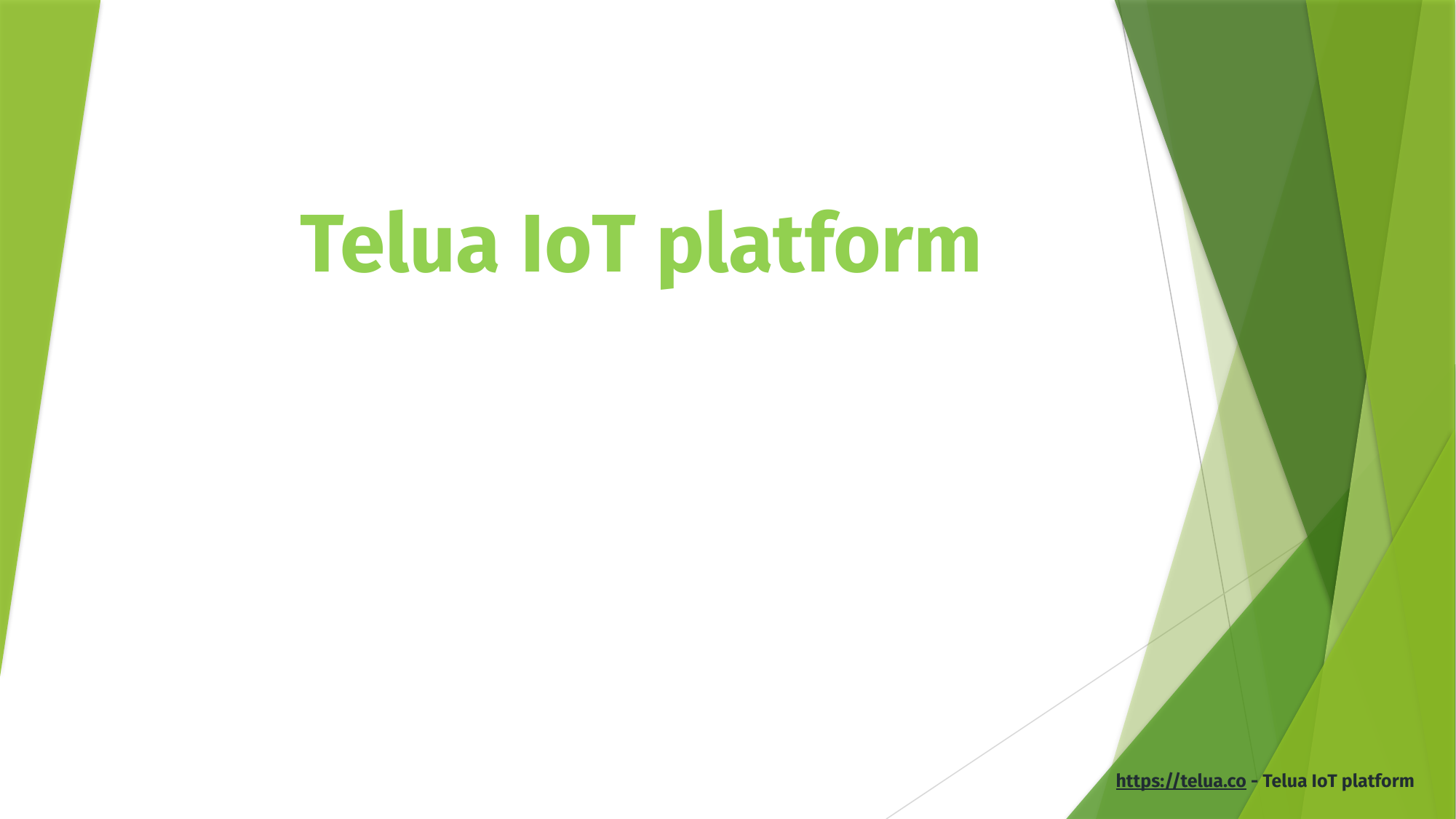

Telua IoT platform
https://telua.co - Telua IoT platform